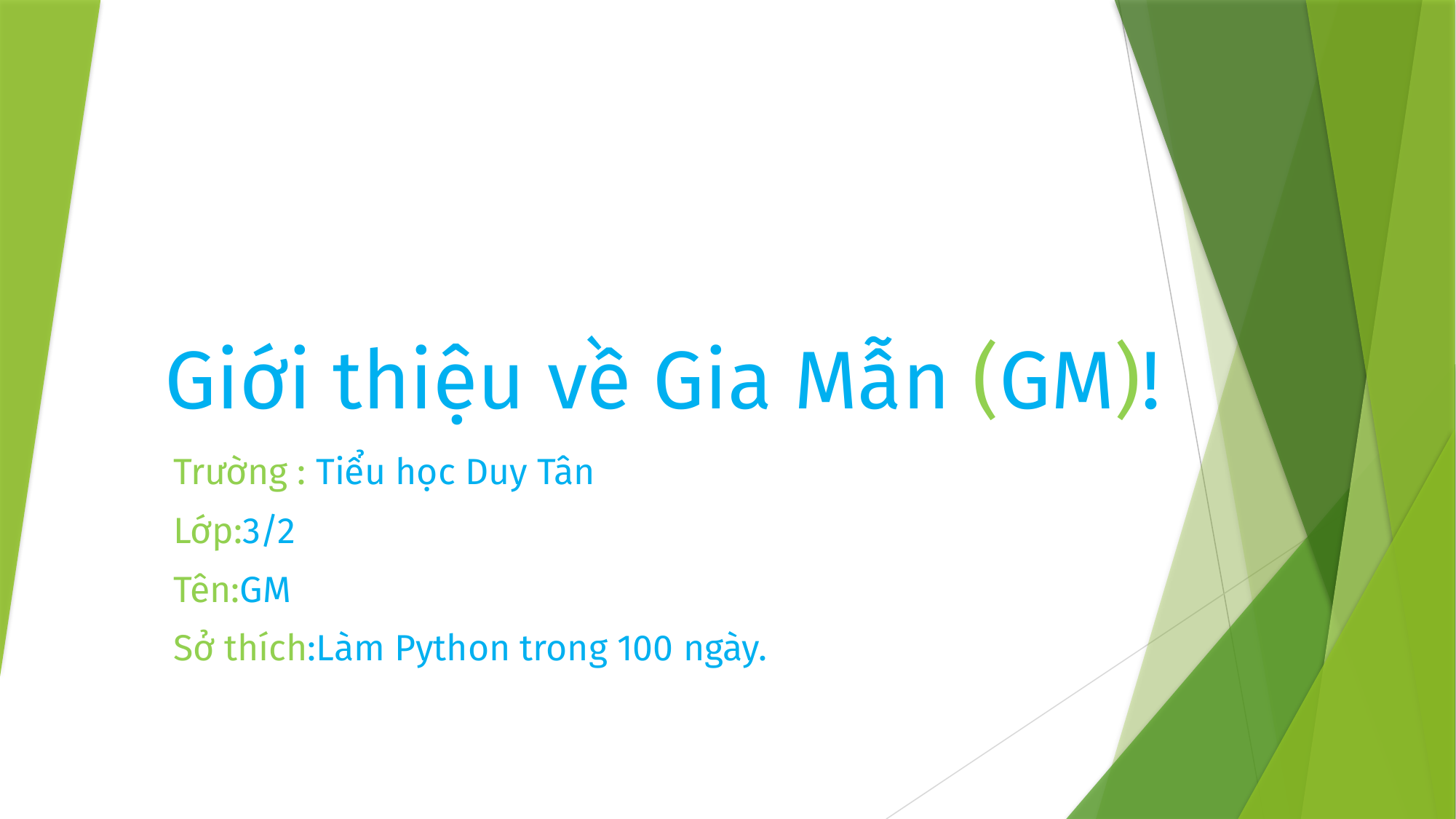

# Giới thiệu về Gia Mẫn (GM)!
Trường : Tiểu học Duy Tân
Lớp:3/2
Tên:GM
Sở thích:Làm Python trong 100 ngày.